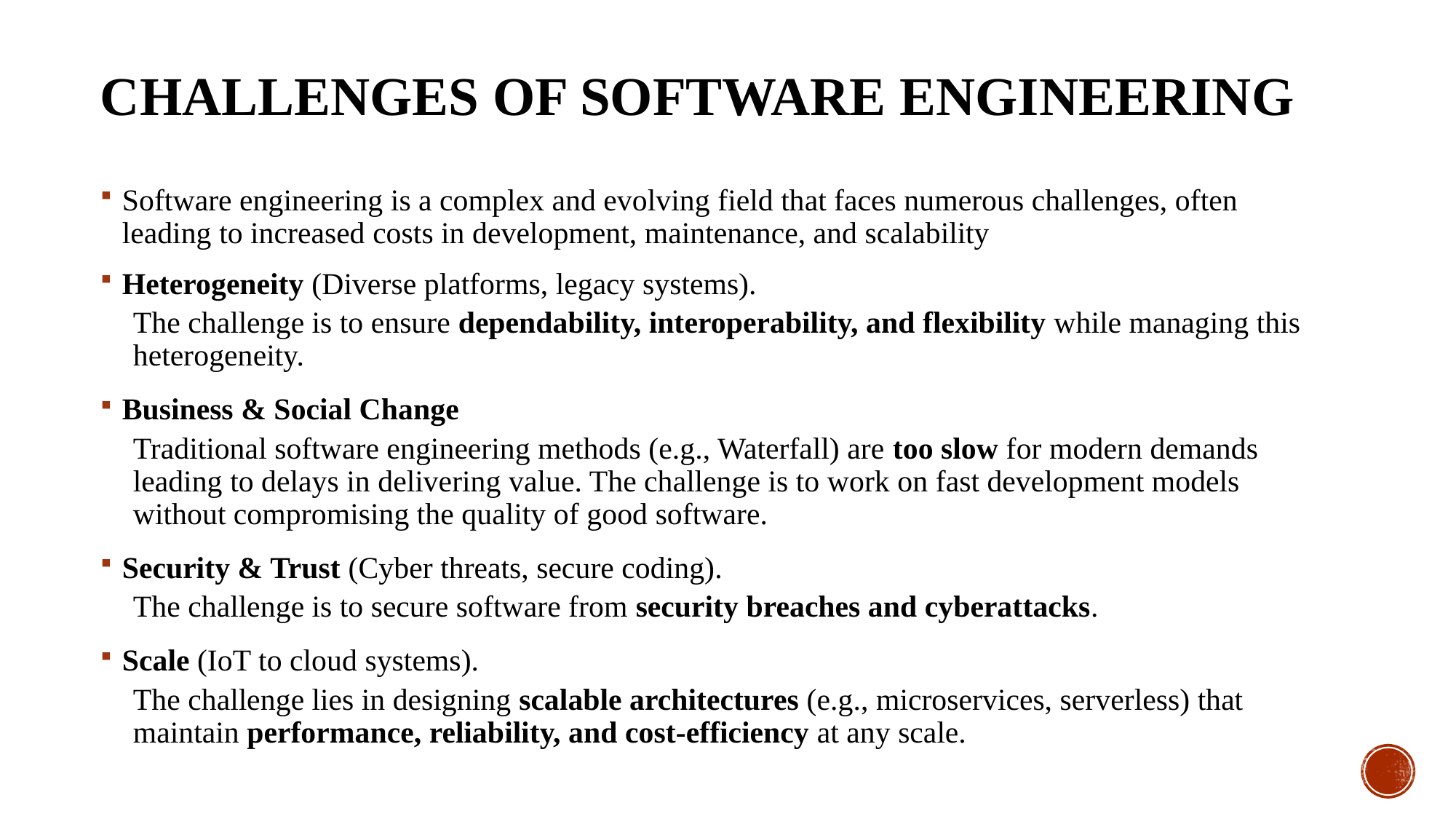

# Challenges of Software Engineering
Software engineering is a complex and evolving field that faces numerous challenges, often leading to increased costs in development, maintenance, and scalability
Heterogeneity (Diverse platforms, legacy systems).
The challenge is to ensure dependability, interoperability, and flexibility while managing this heterogeneity.
Business & Social Change
Traditional software engineering methods (e.g., Waterfall) are too slow for modern demands leading to delays in delivering value. The challenge is to work on fast development models without compromising the quality of good software.
Security & Trust (Cyber threats, secure coding).
The challenge is to secure software from security breaches and cyberattacks.
Scale (IoT to cloud systems).
The challenge lies in designing scalable architectures (e.g., microservices, serverless) that maintain performance, reliability, and cost-efficiency at any scale.